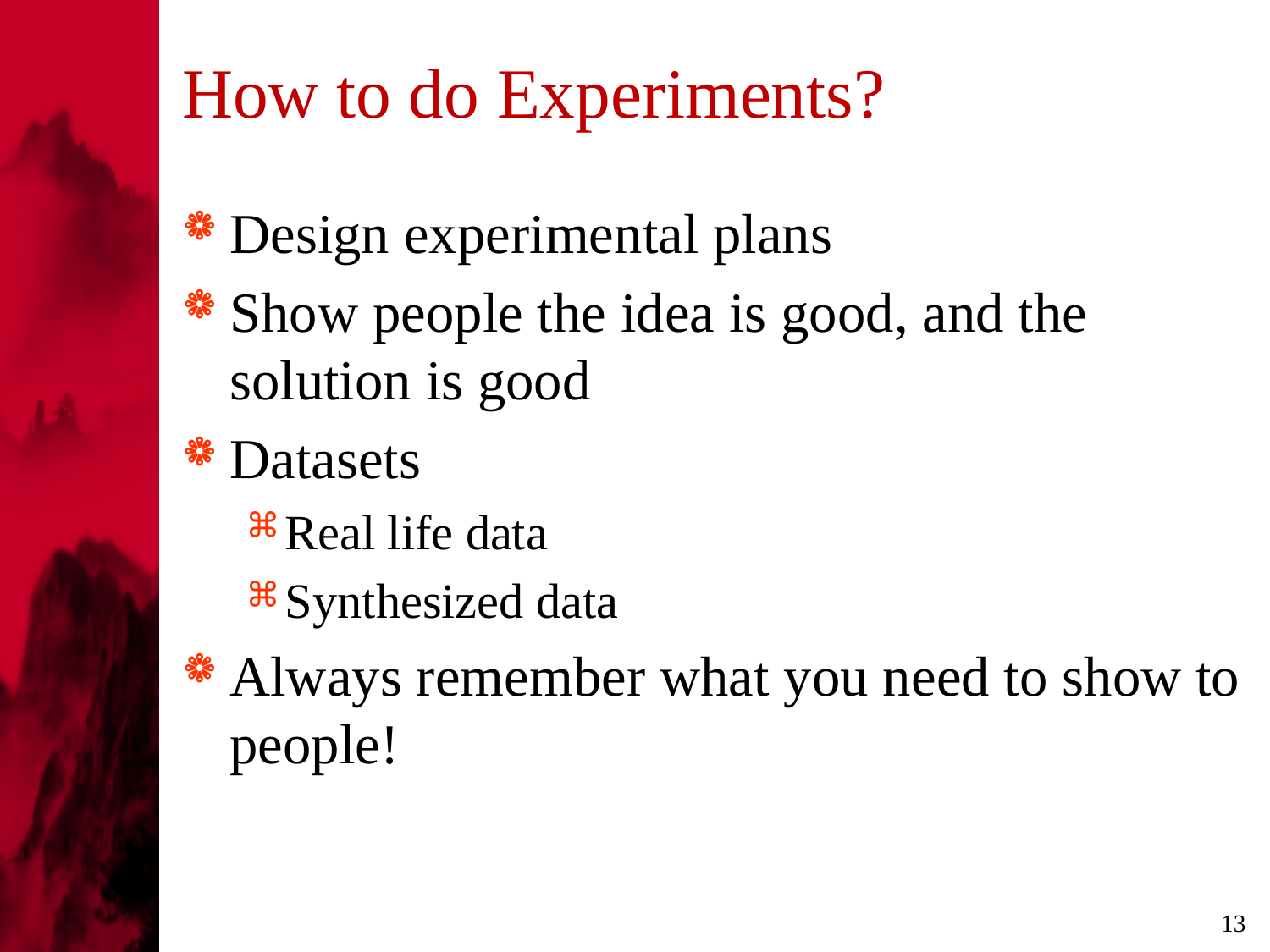

# How to do Experiments?
Design experimental plans
Show people the idea is good, and the solution is good
Datasets
Real life data
Synthesized data
Always remember what you need to show to people!
13